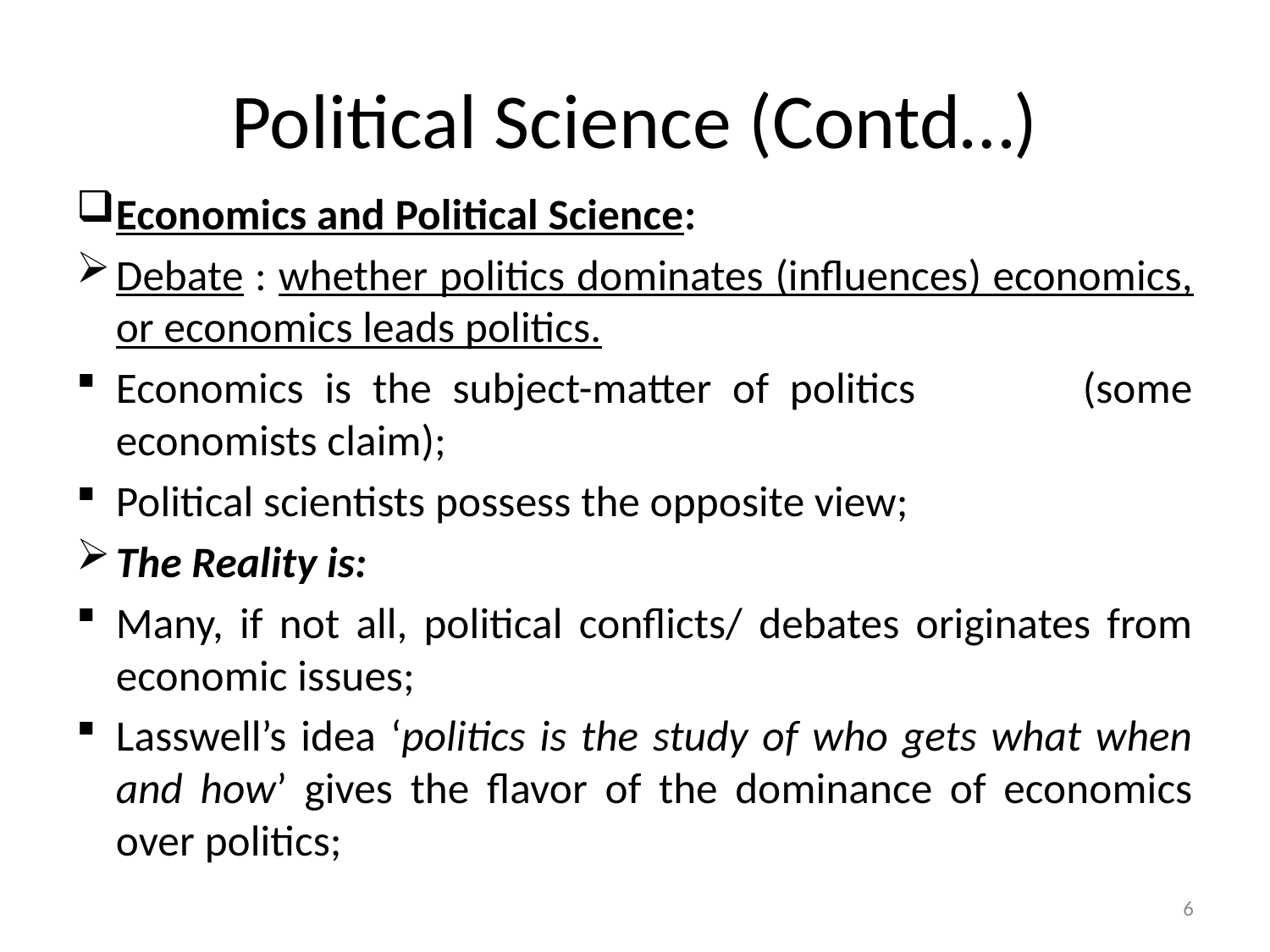

# Political Science (Contd…)
Economics and Political Science:
Debate : whether politics dominates (influences) economics, or economics leads politics.
Economics is the subject-matter of politics        (some economists claim);
Political scientists possess the opposite view;
The Reality is:
Many, if not all, political conflicts/ debates originates from economic issues;
Lasswell’s idea ‘politics is the study of who gets what when and how’ gives the flavor of the dominance of economics over politics;

6